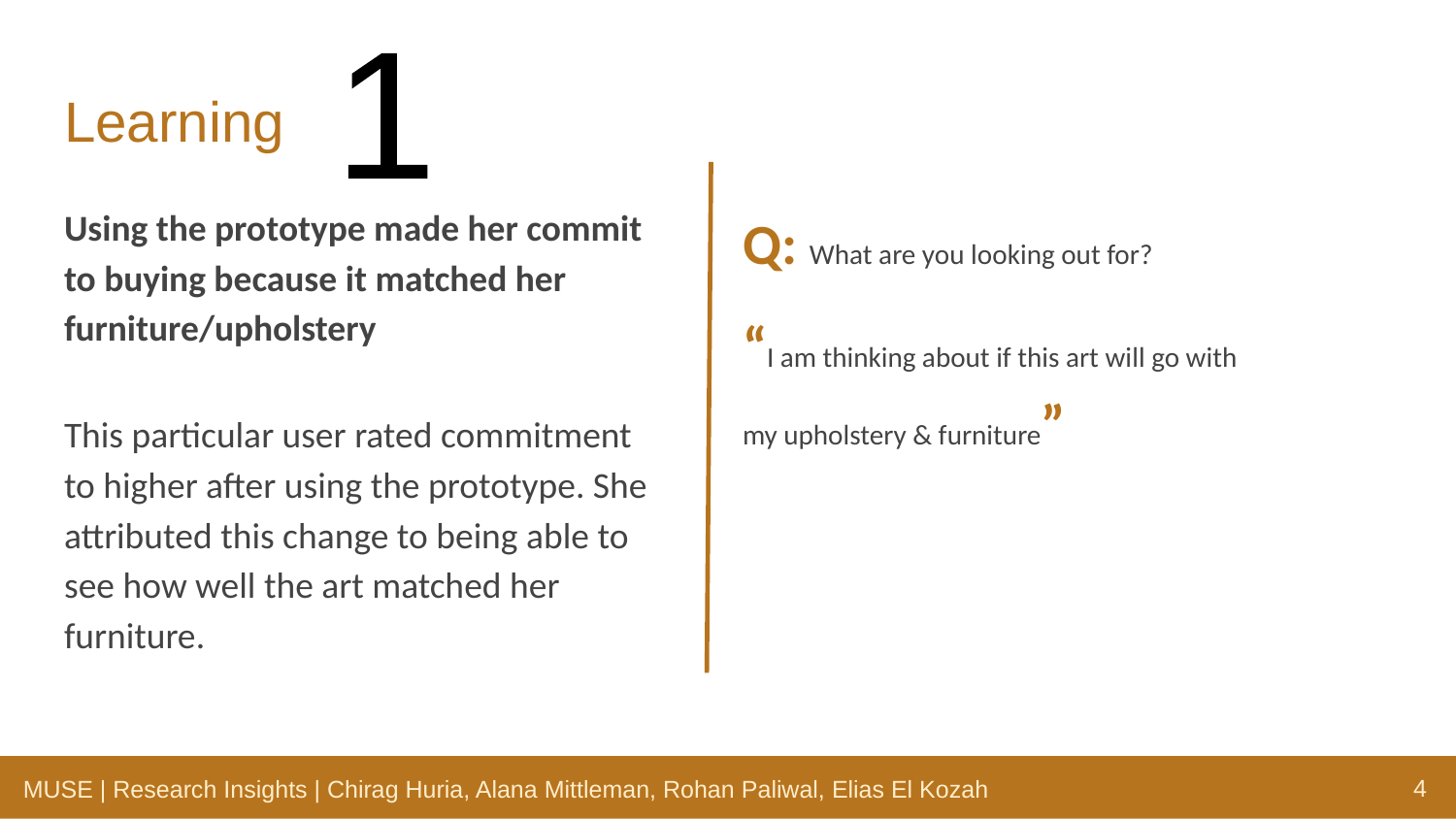

1
# Learning
Using the prototype made her commit to buying because it matched her furniture/upholstery
Q:  What are you looking out for?
“I am thinking about if this art will go with my upholstery & furniture”

This particular user rated commitment to higher after using the prototype. She attributed this change to being able to see how well the art matched her furniture.
4